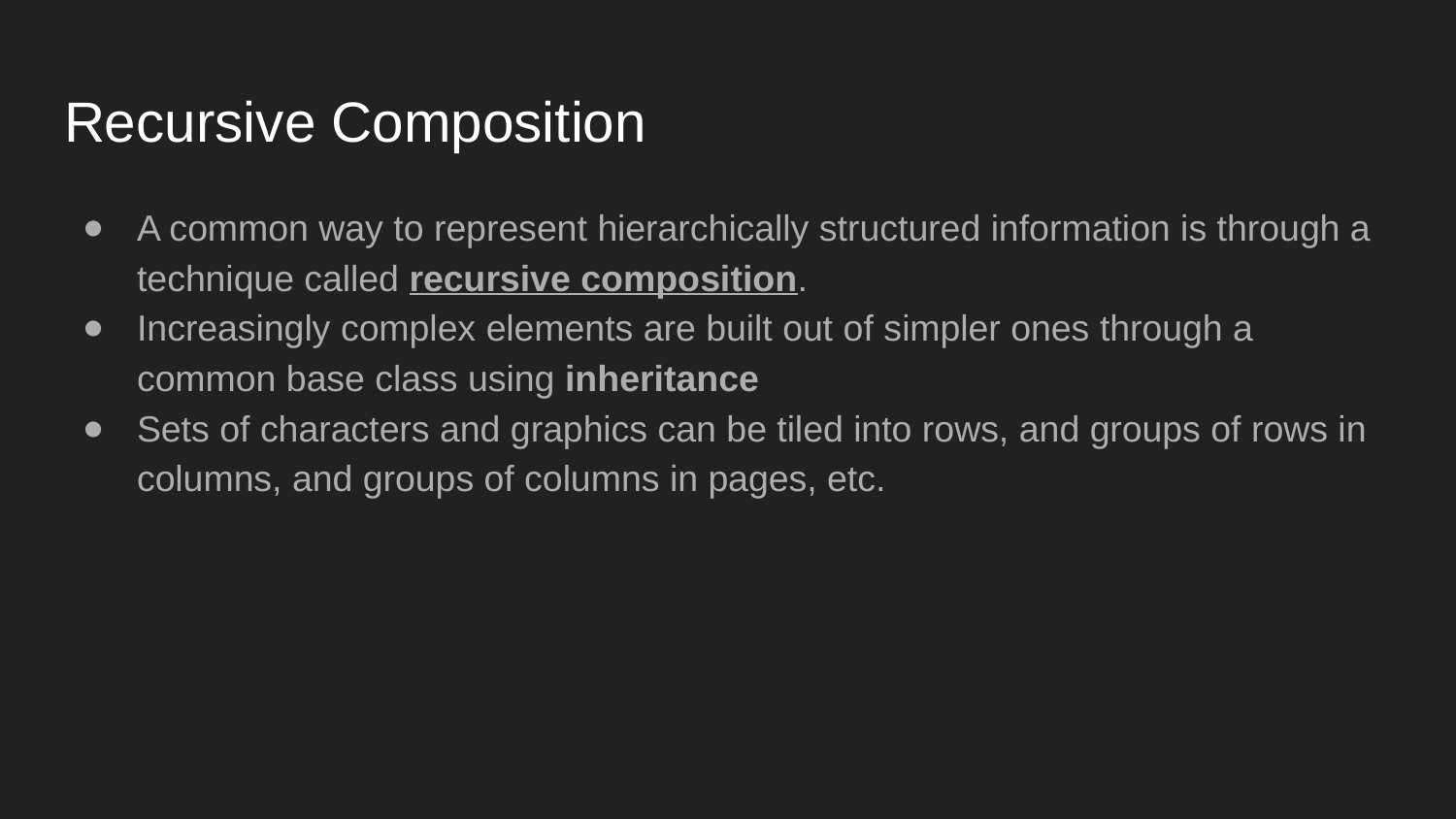

# Recursive Composition
A common way to represent hierarchically structured information is through a technique called recursive composition.
Increasingly complex elements are built out of simpler ones through a  common base class using inheritance
Sets of characters and graphics can be tiled into rows, and groups of rows in columns, and groups of columns in pages, etc.